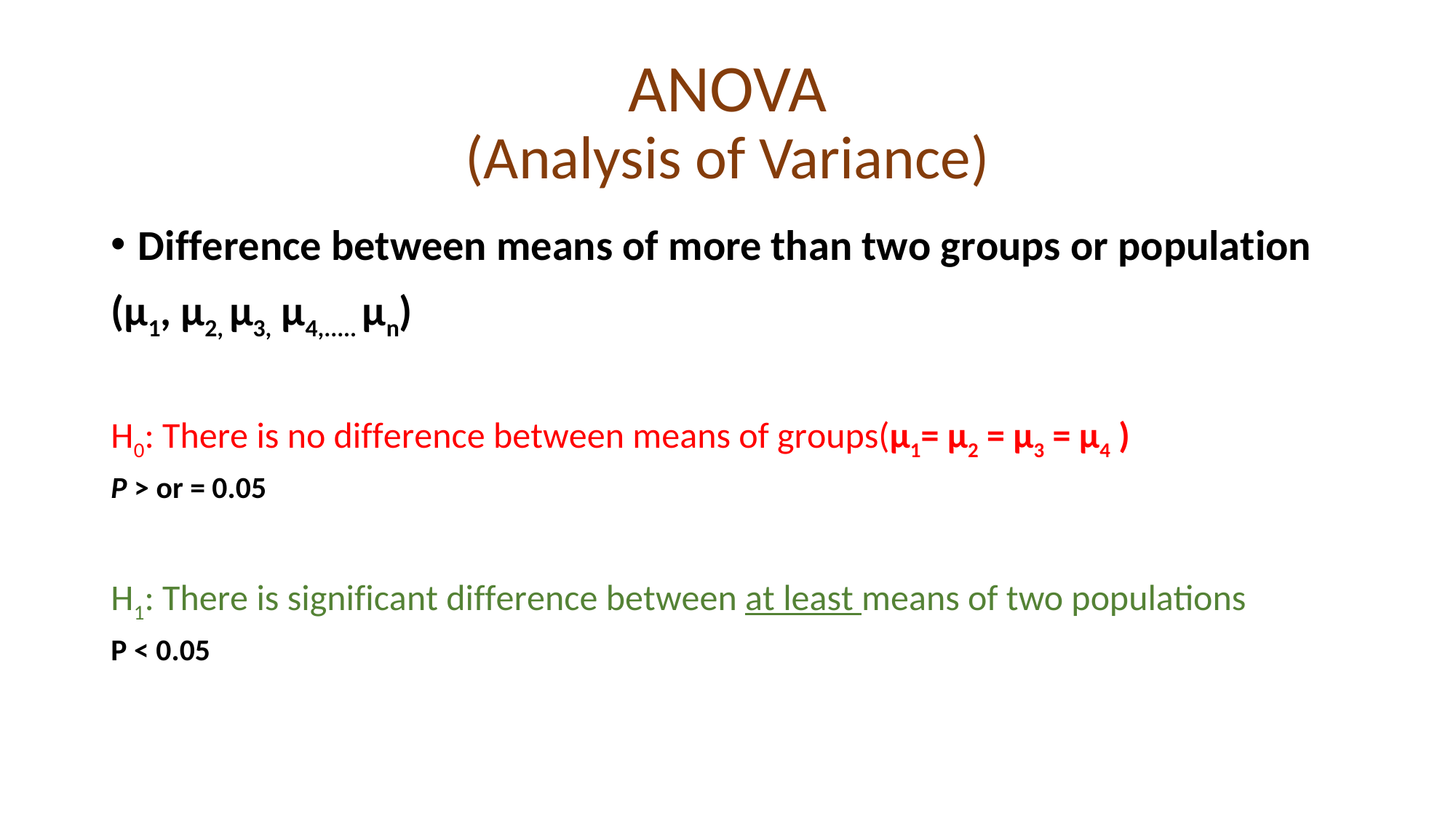

# ANOVA (Analysis of Variance)
Difference between means of more than two groups or population
(µ1, µ2, µ3, µ4,..... µn)

H0: There is no difference between means of groups(µ1= µ2 = µ3 = µ4 )
P > or = 0.05

H1: There is significant difference between at least means of two populations
P < 0.05